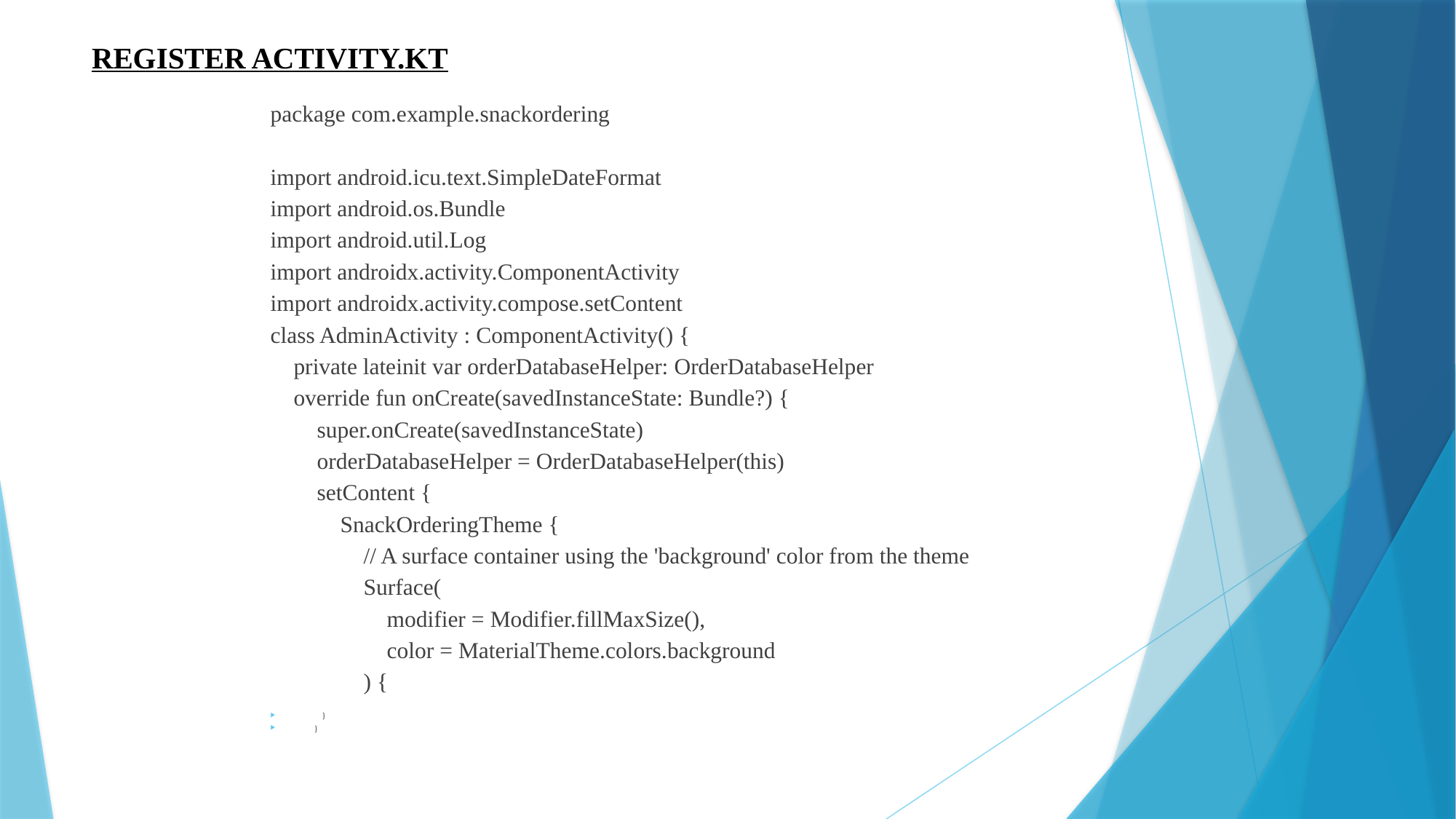

# REGISTER ACTIVITY.KT
package com.example.snackordering

import android.icu.text.SimpleDateFormat
import android.os.Bundle
import android.util.Log
import androidx.activity.ComponentActivity
import androidx.activity.compose.setContent
class AdminActivity : ComponentActivity() {
    private lateinit var orderDatabaseHelper: OrderDatabaseHelper
    override fun onCreate(savedInstanceState: Bundle?) {
        super.onCreate(savedInstanceState)
        orderDatabaseHelper = OrderDatabaseHelper(this)
        setContent {
            SnackOrderingTheme {
                // A surface container using the 'background' color from the theme
                Surface(
                    modifier = Modifier.fillMaxSize(),
                    color = MaterialTheme.colors.background
                ) {

    }
}